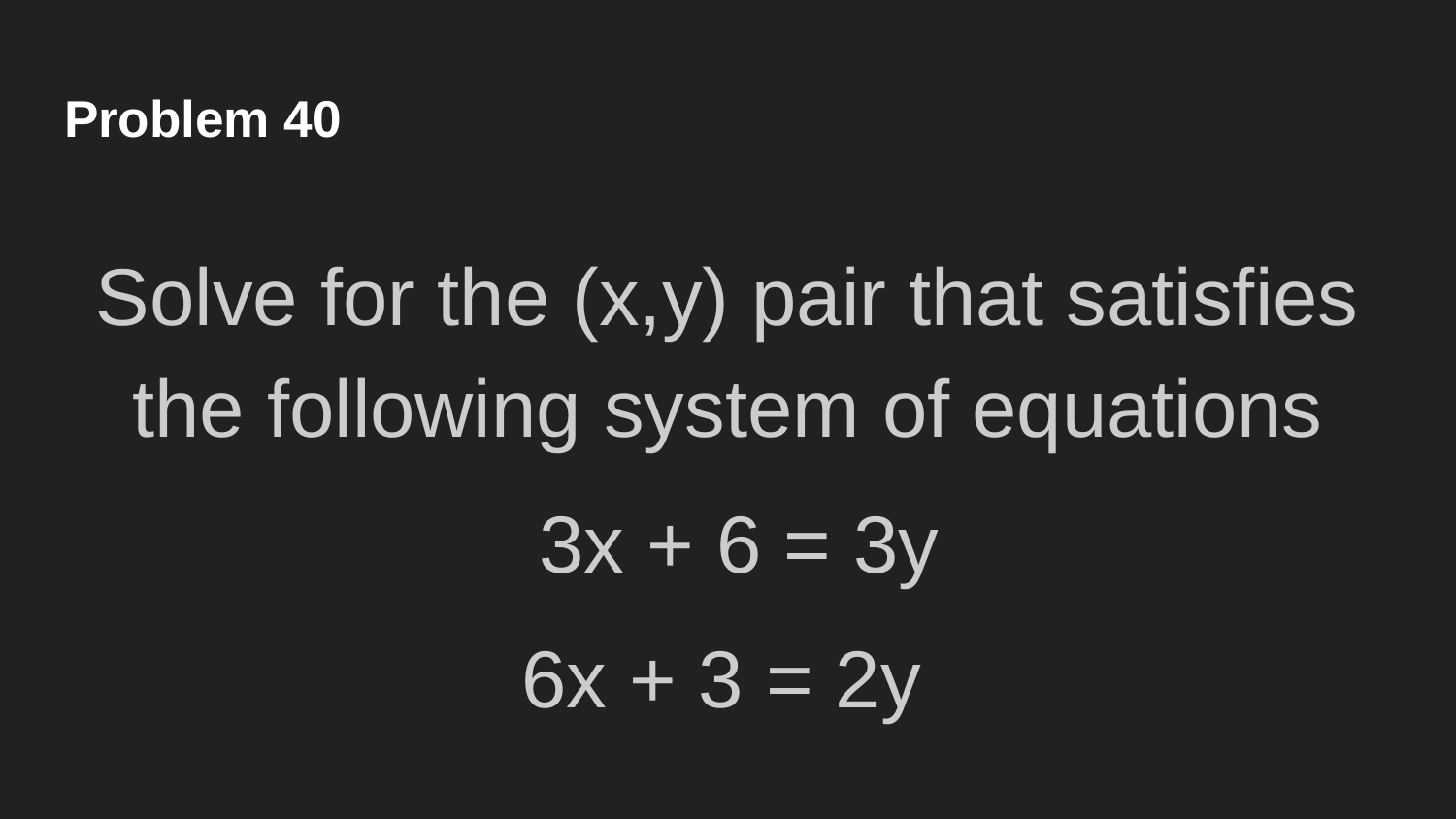

# Problem 40
Solve for the (x,y) pair that satisfies the following system of equations
 3x + 6 = 3y
6x + 3 = 2y